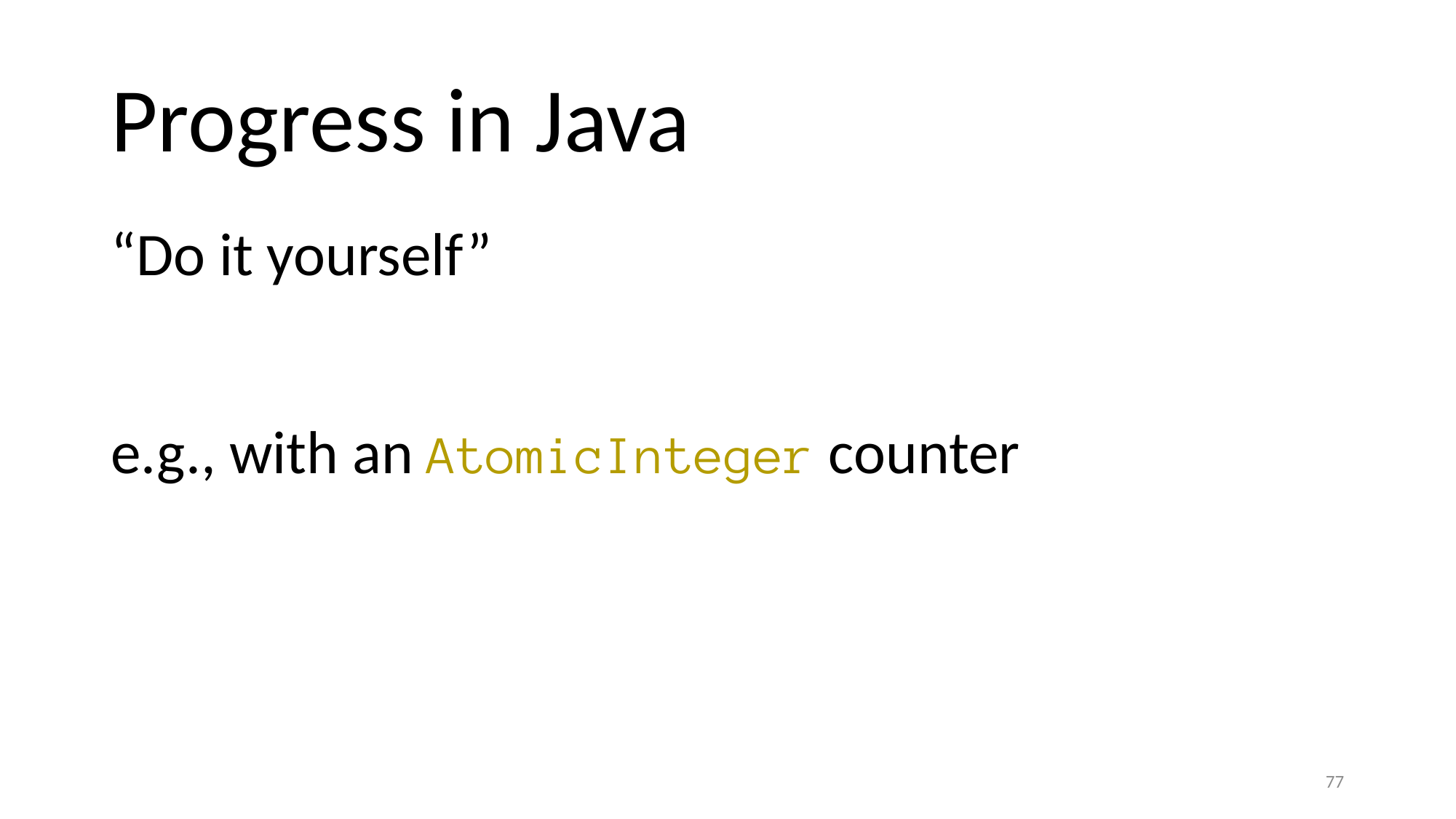

# Progress in Java
“Do it yourself”

e.g., with an AtomicInteger counter
77